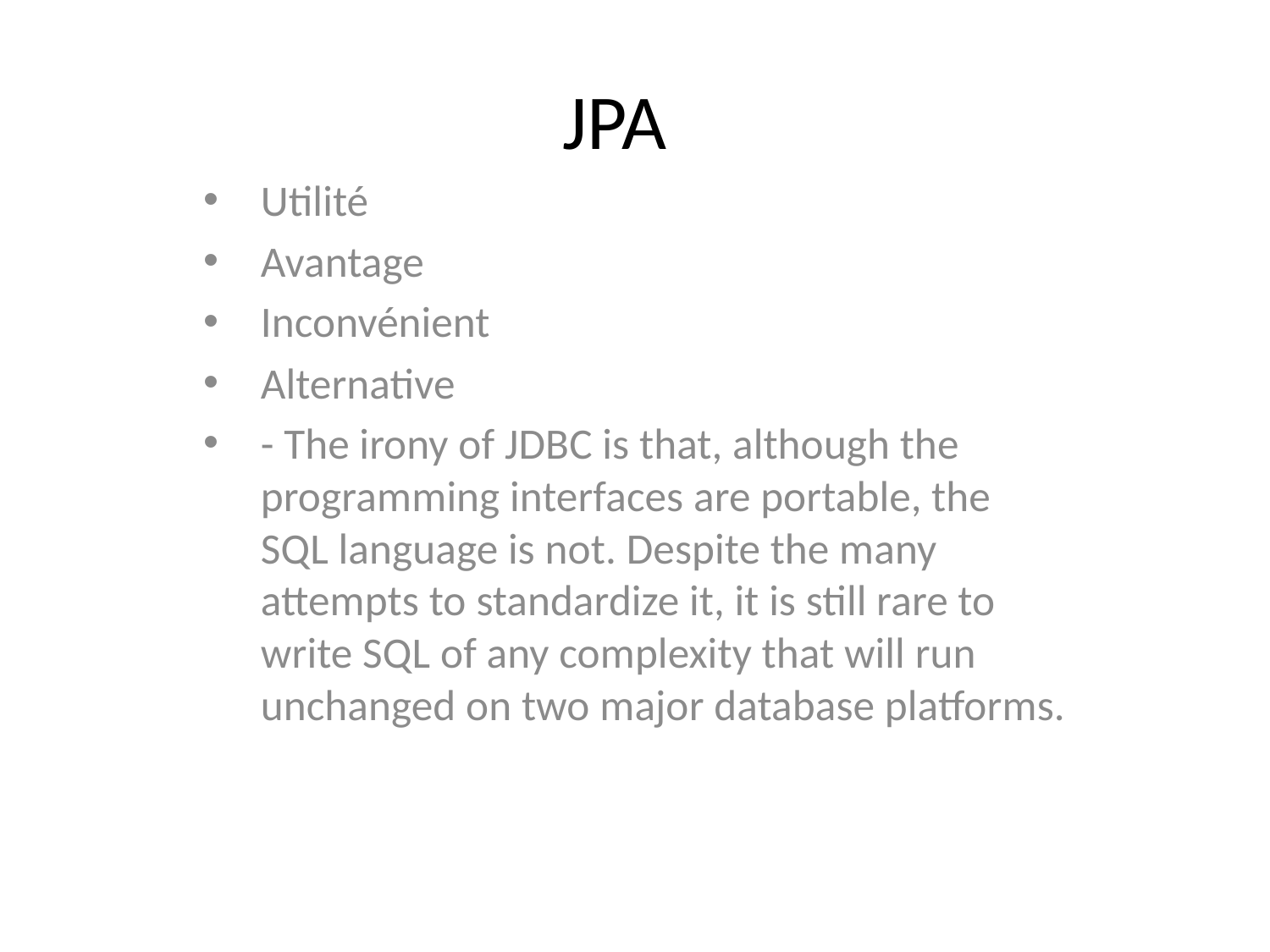

# JPA
Utilité
Avantage
Inconvénient
Alternative
- The irony of JDBC is that, although the programming interfaces are portable, the SQL language is not. Despite the many attempts to standardize it, it is still rare to write SQL of any complexity that will run unchanged on two major database platforms.